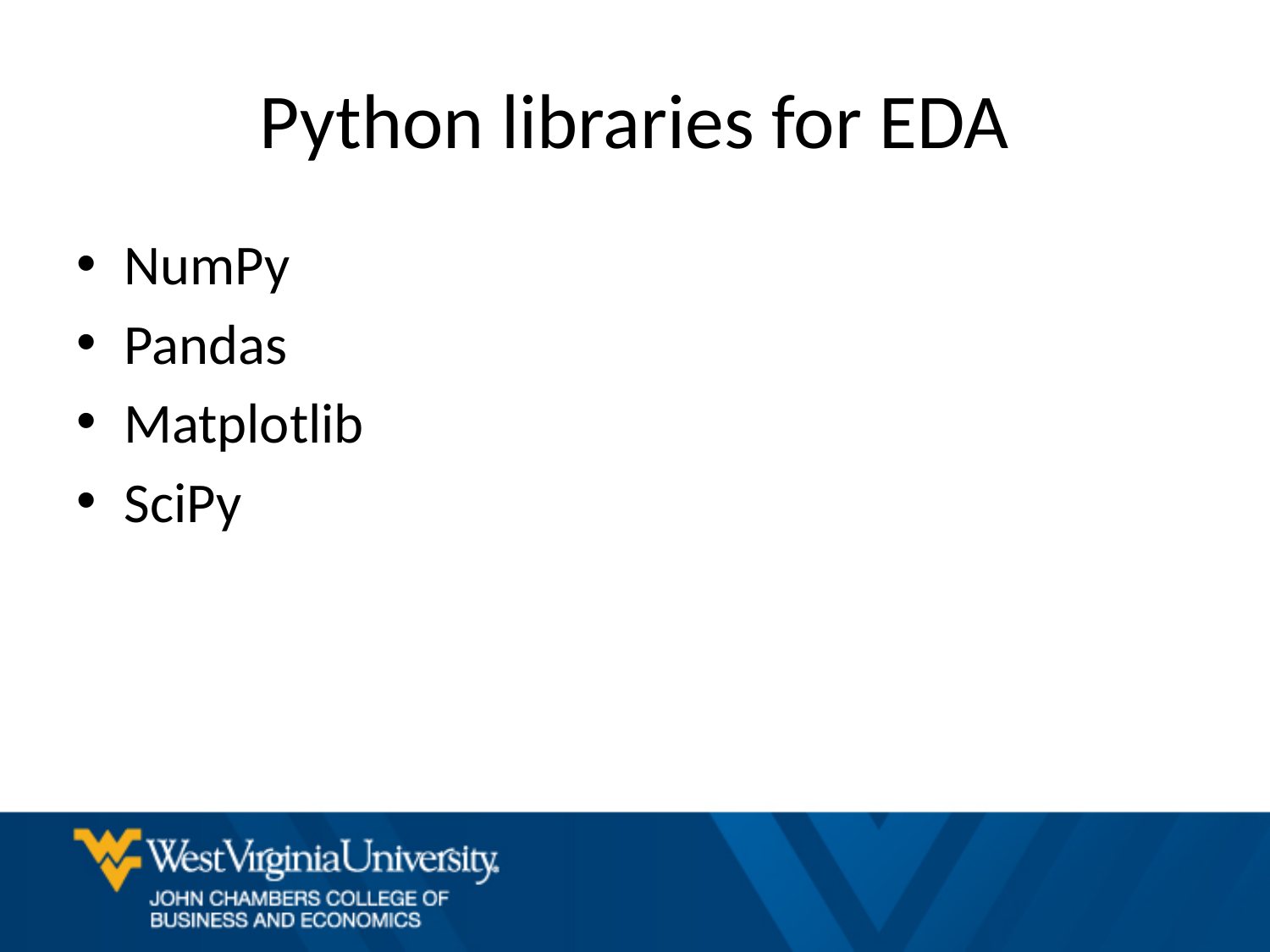

# Python libraries for EDA
NumPy
Pandas
Matplotlib
SciPy